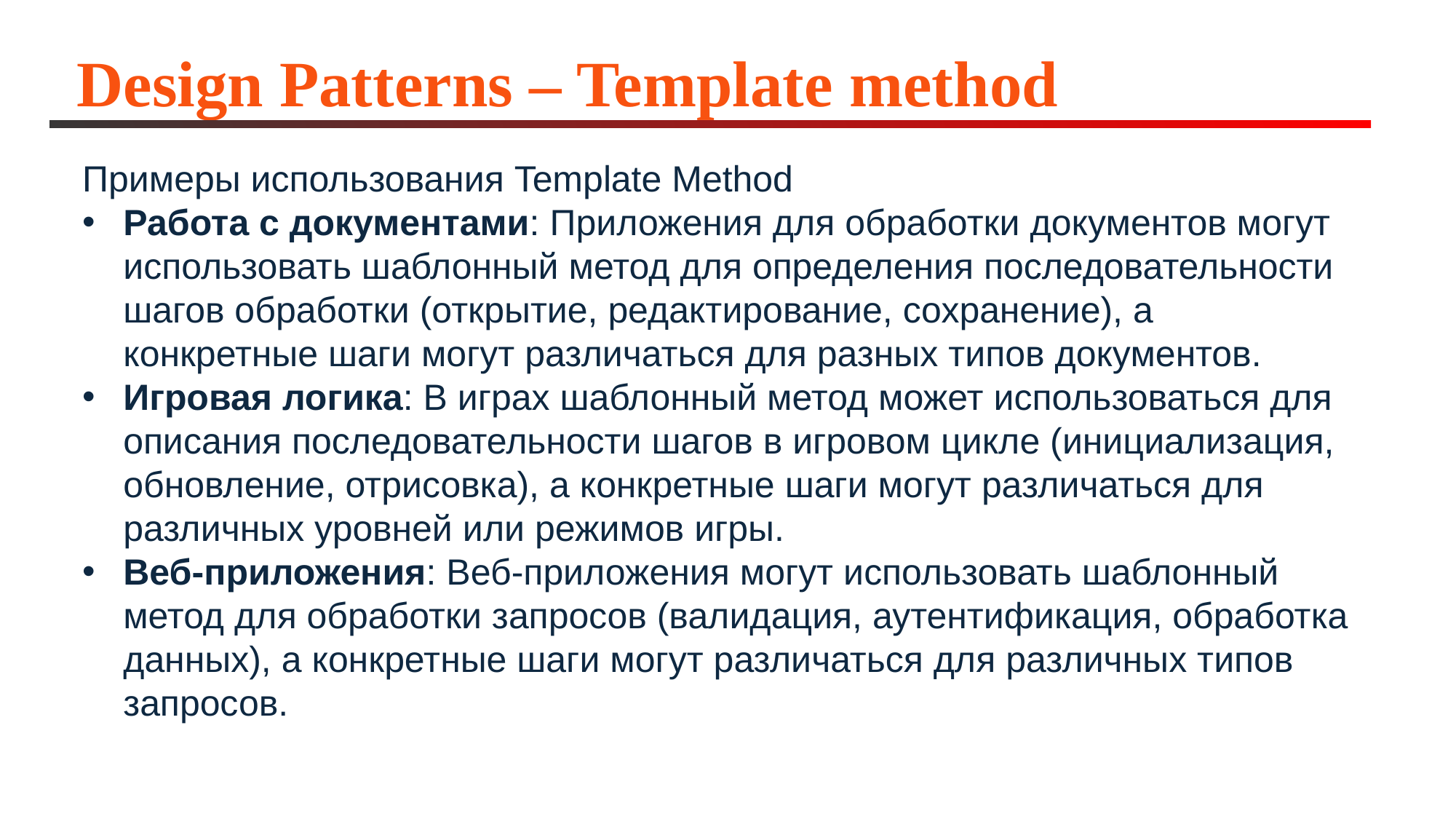

# Design Patterns – Template method

Примеры использования Template Method
Работа с документами: Приложения для обработки документов могут использовать шаблонный метод для определения последовательности шагов обработки (открытие, редактирование, сохранение), а конкретные шаги могут различаться для разных типов документов.
Игровая логика: В играх шаблонный метод может использоваться для описания последовательности шагов в игровом цикле (инициализация, обновление, отрисовка), а конкретные шаги могут различаться для различных уровней или режимов игры.
Веб-приложения: Веб-приложения могут использовать шаблонный метод для обработки запросов (валидация, аутентификация, обработка данных), а конкретные шаги могут различаться для различных типов запросов.